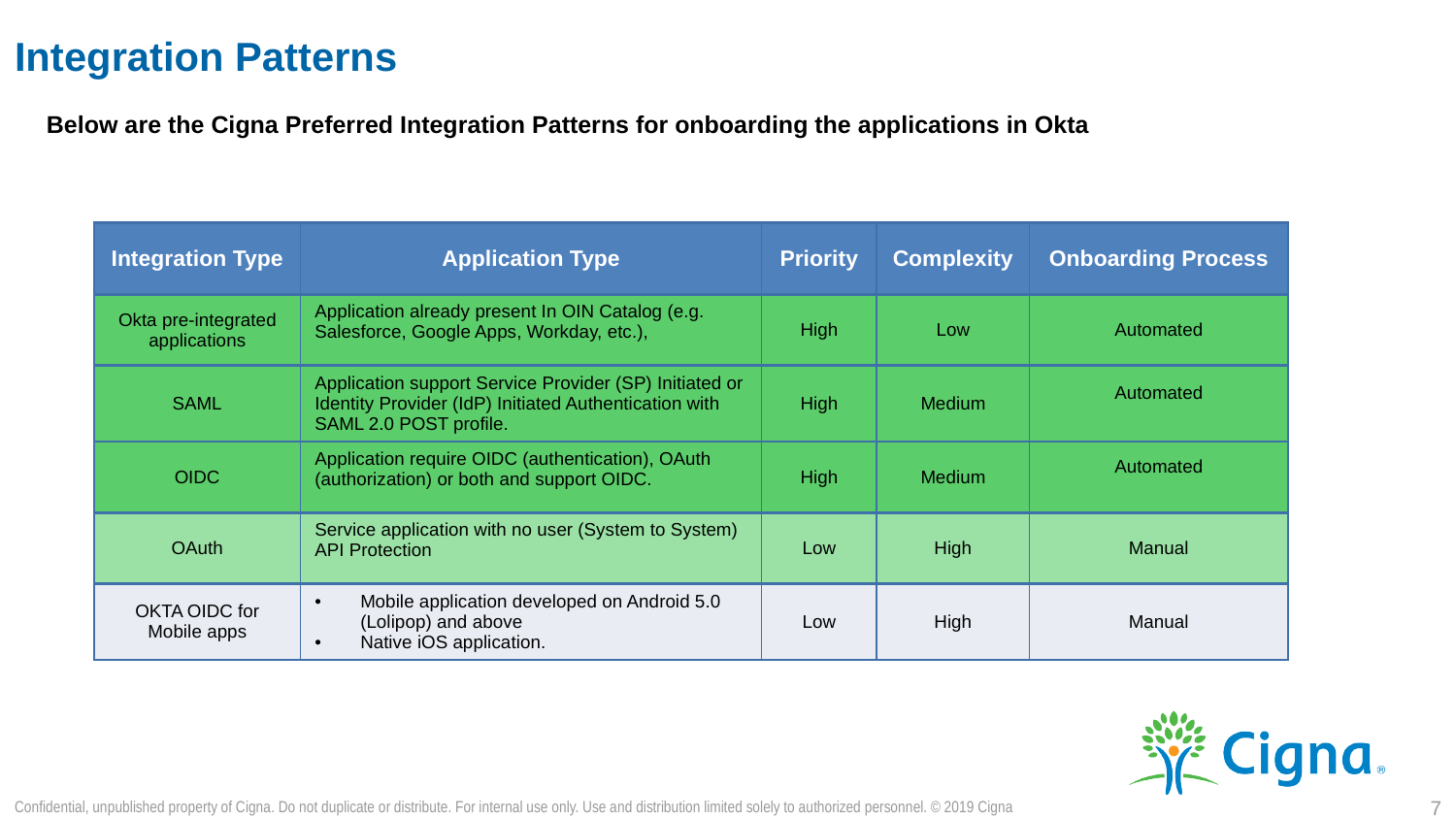

# Integration Patterns
Below are the Cigna Preferred Integration Patterns for onboarding the applications in Okta
| Integration Type | Application Type | Priority | Complexity | Onboarding Process |
| --- | --- | --- | --- | --- |
| Okta pre-integrated applications | Application already present In OIN Catalog (e.g. Salesforce, Google Apps, Workday, etc.), | High | Low | Automated |
| SAML | Application support Service Provider (SP) Initiated or Identity Provider (IdP) Initiated Authentication with SAML 2.0 POST profile. | High | Medium | Automated |
| OIDC | Application require OIDC (authentication), OAuth (authorization) or both and support OIDC. | High | Medium | Automated |
| OAuth | Service application with no user (System to System) API Protection | Low | High | Manual |
| OKTA OIDC for Mobile apps | Mobile application developed on Android 5.0 (Lolipop) and above Native iOS application. | Low | High | Manual |
7
Confidential, unpublished property of Cigna. Do not duplicate or distribute. For internal use only. Use and distribution limited solely to authorized personnel. © 2019 Cigna